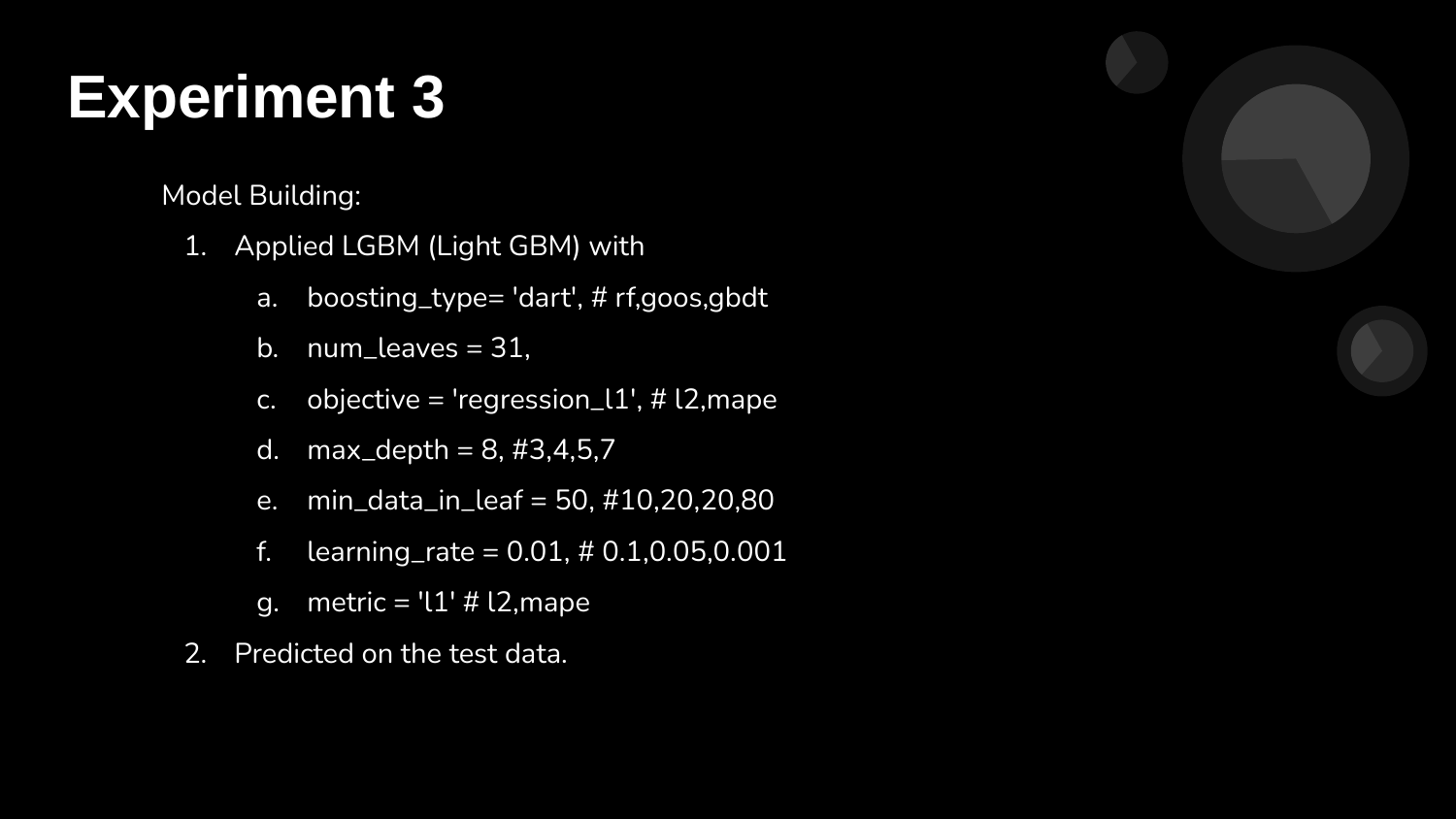

# Experiment 3
Model Building:
Applied LGBM (Light GBM) with
boosting_type= 'dart', # rf,goos,gbdt
num_leaves = 31,
objective = 'regression_l1', # l2,mape
max_depth = 8, #3,4,5,7
min_data_in_leaf = 50, #10,20,20,80
learning_rate = 0.01, # 0.1,0.05,0.001
metric = 'l1' # l2,mape
Predicted on the test data.